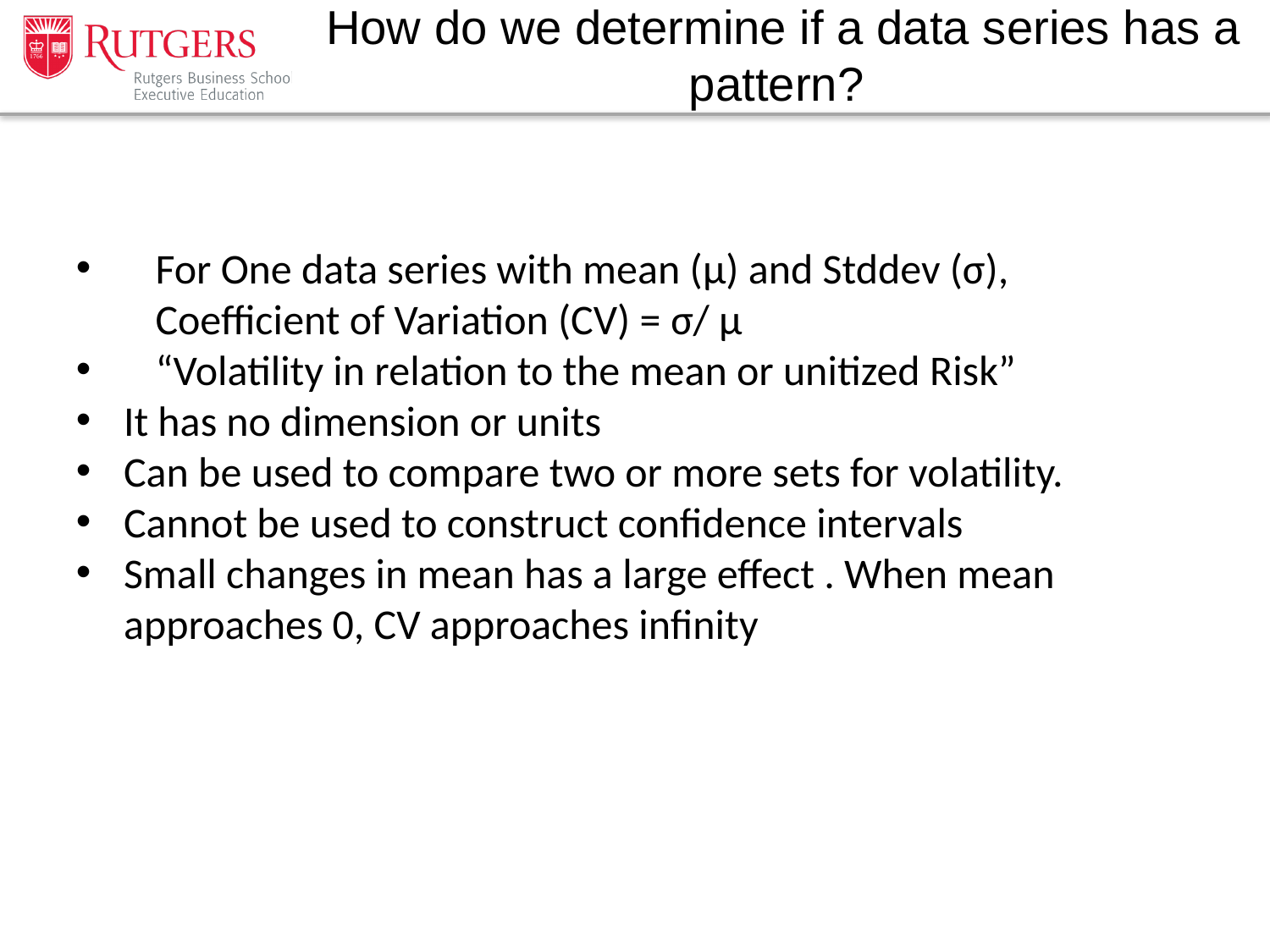

# How do we determine if a data series has a pattern?
For One data series with mean (μ) and Stddev (σ), Coefficient of Variation (CV) = σ/ μ
“Volatility in relation to the mean or unitized Risk”
It has no dimension or units
Can be used to compare two or more sets for volatility.
Cannot be used to construct confidence intervals
Small changes in mean has a large effect . When mean approaches 0, CV approaches infinity